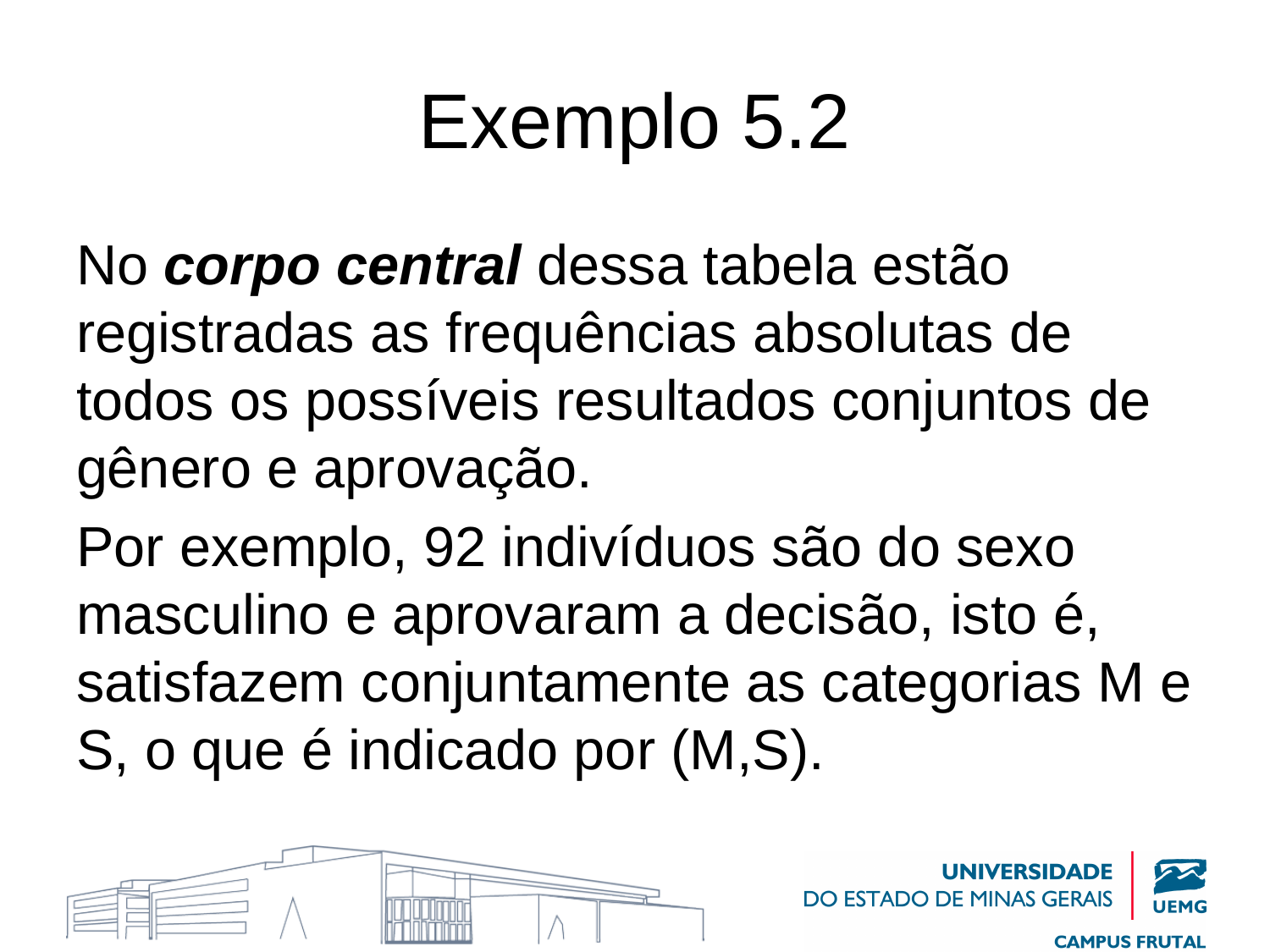

# Exemplo 5.2
No corpo central dessa tabela estão registradas as frequências absolutas de todos os possíveis resultados conjuntos de gênero e aprovação.
Por exemplo, 92 indivíduos são do sexo masculino e aprovaram a decisão, isto é, satisfazem conjuntamente as categorias M e S, o que é indicado por (M,S).